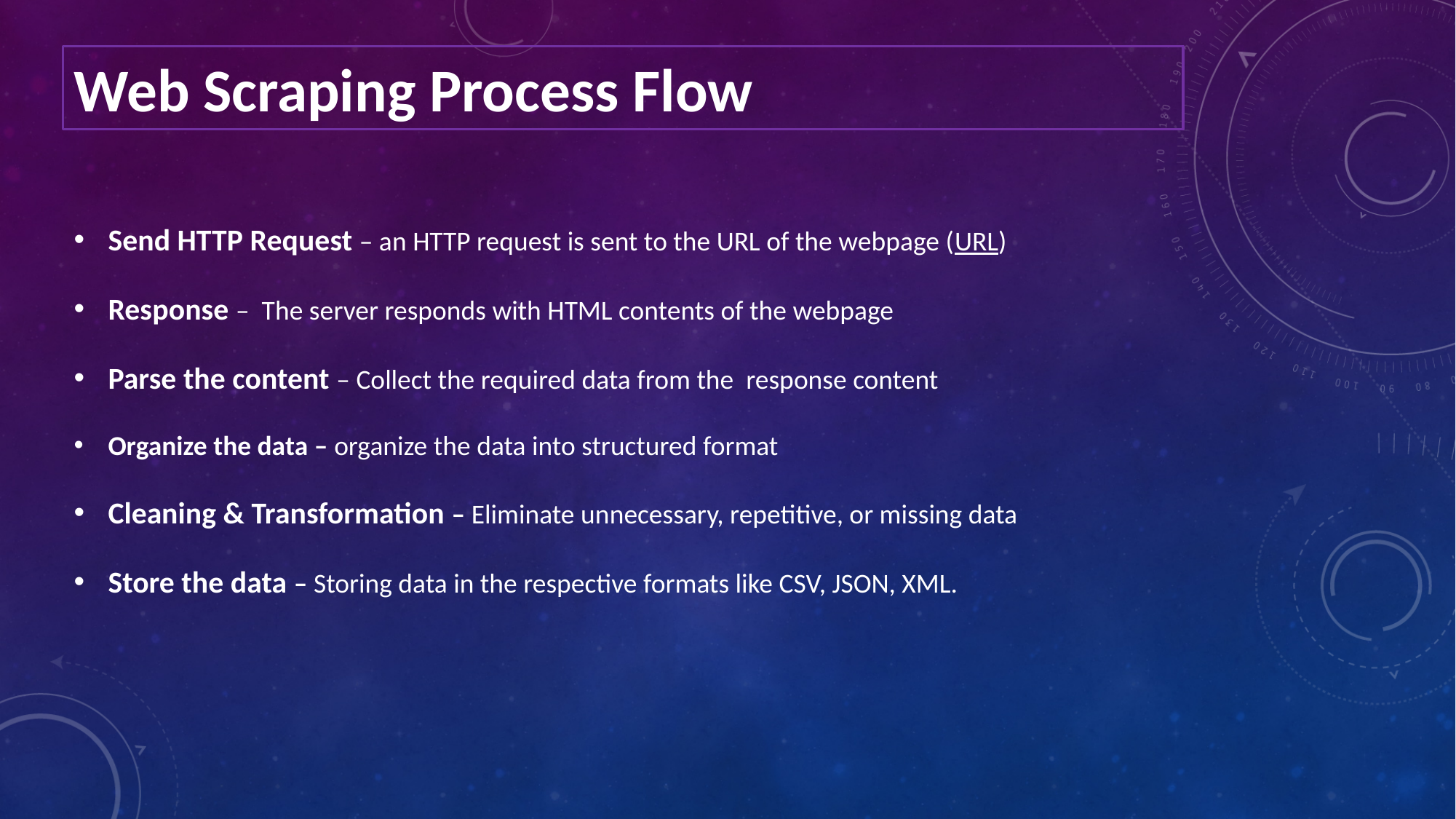

Web Scraping Process Flow
Send HTTP Request – an HTTP request is sent to the URL of the webpage (URL)

Response –  The server responds with HTML contents of the webpage

Parse the content – Collect the required data from the  response content

Organize the data – organize the data into structured format

Cleaning & Transformation – Eliminate unnecessary, repetitive, or missing data

Store the data – Storing data in the respective formats like CSV, JSON, XML.